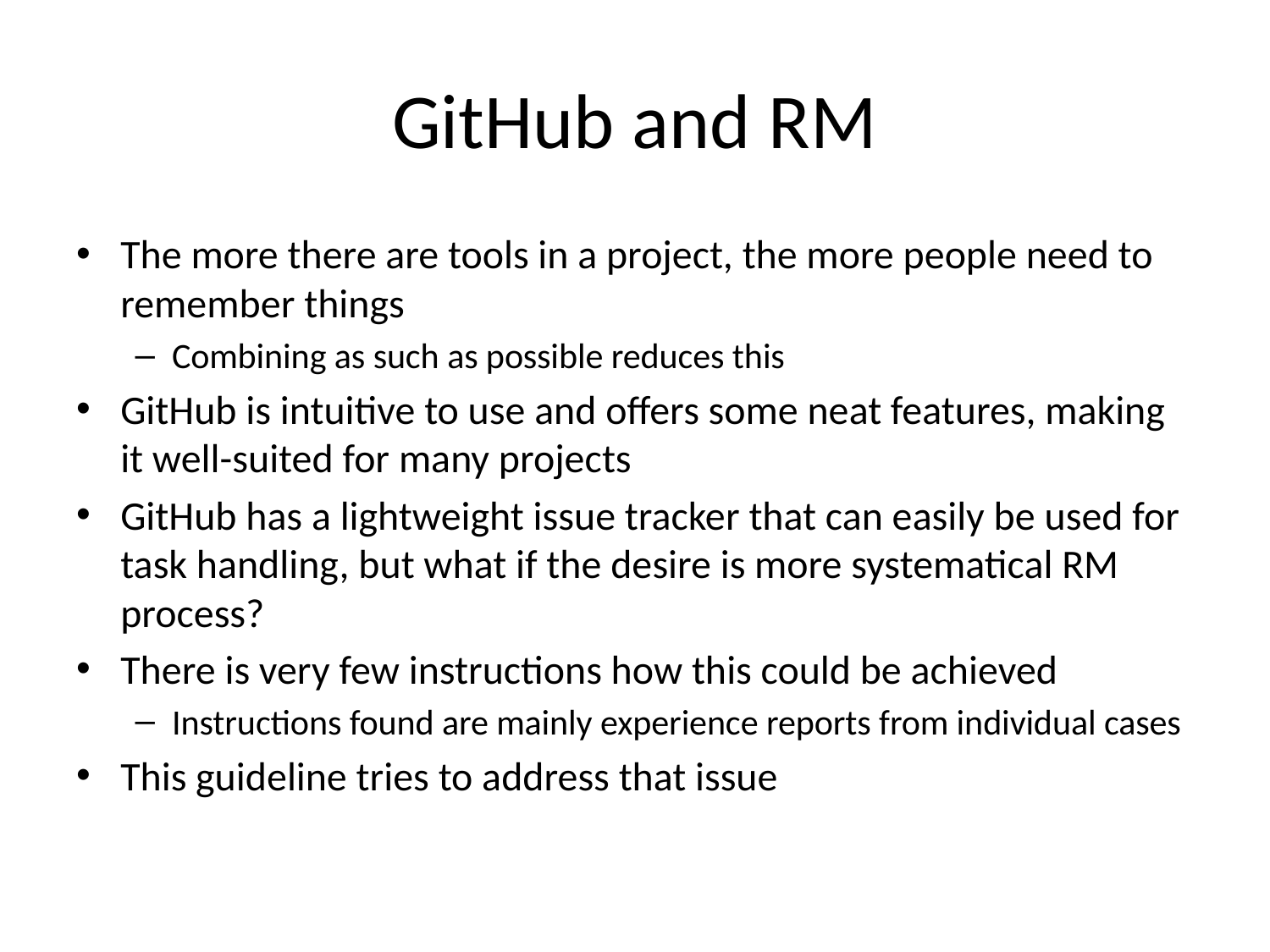

# GitHub and RM
The more there are tools in a project, the more people need to remember things
Combining as such as possible reduces this
GitHub is intuitive to use and offers some neat features, making it well-suited for many projects
GitHub has a lightweight issue tracker that can easily be used for task handling, but what if the desire is more systematical RM process?
There is very few instructions how this could be achieved
Instructions found are mainly experience reports from individual cases
This guideline tries to address that issue